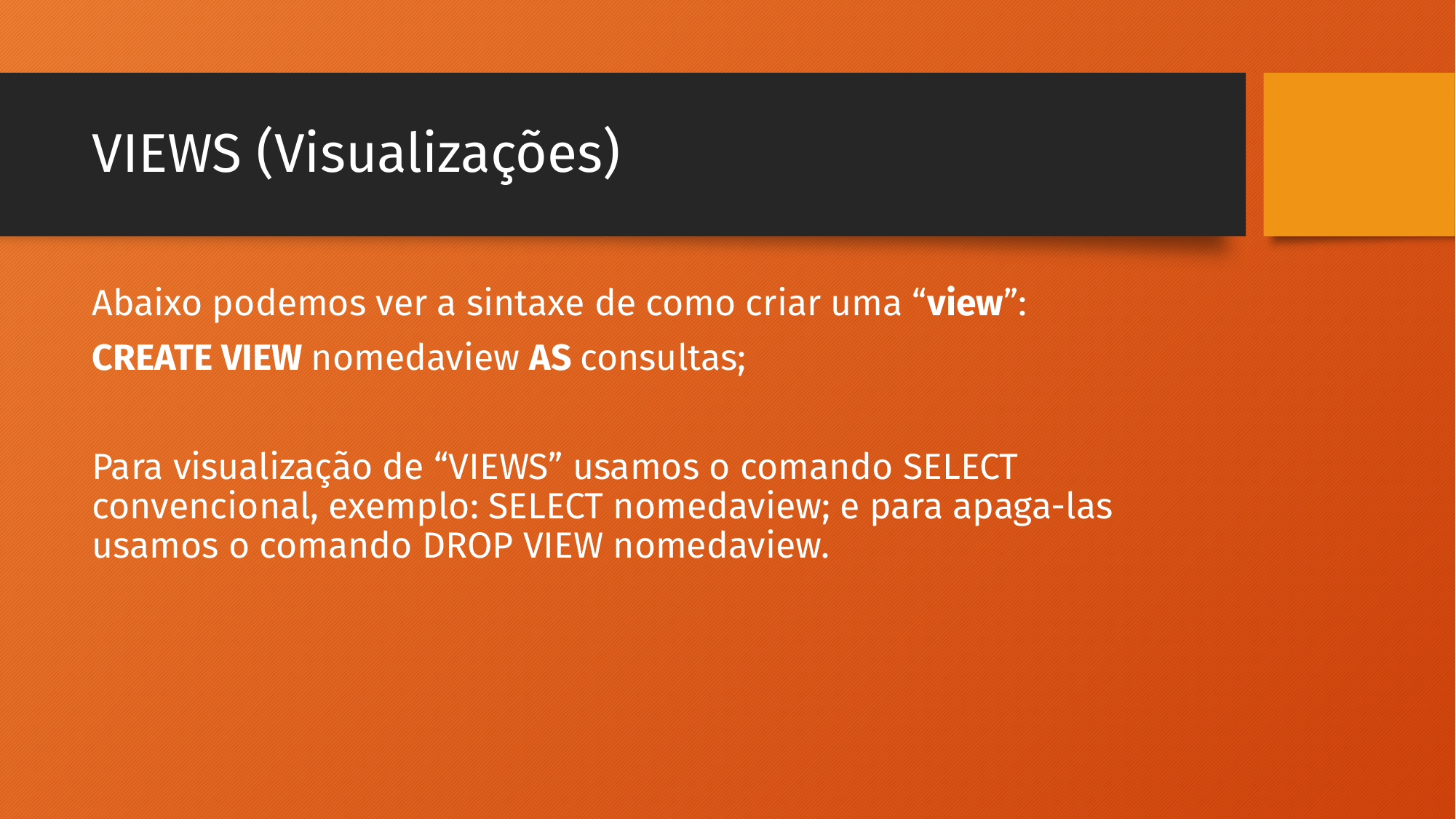

# VIEWS (Visualizações)
Abaixo podemos ver a sintaxe de como criar uma “view”:
CREATE VIEW nomedaview AS consultas;

Para visualização de “VIEWS” usamos o comando SELECT convencional, exemplo: SELECT nomedaview; e para apaga-las usamos o comando DROP VIEW nomedaview.